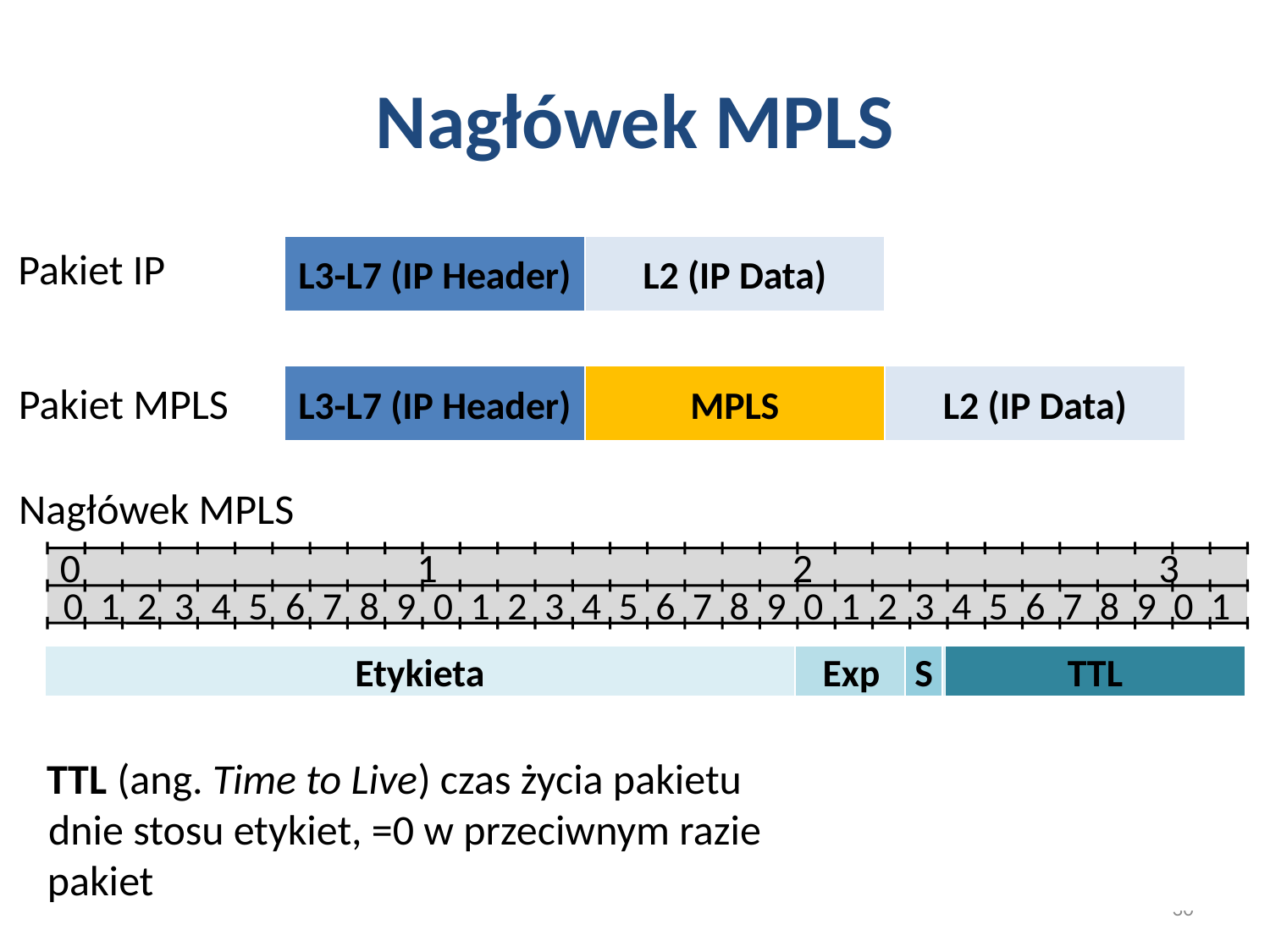

# Nagłówek MPLS
Pakiet IP
L3-L7 (IP Header)
L2 (IP Data)
L3-L7 (IP Header)
MPLS
L2 (IP Data)
MPLS
MPLS
Pakiet MPLS
Nagłówek MPLS

0                                     1                                       2                                      3

0  1  2  3  4  5  6  7  8  9  0  1  2  3  4  5  6  7  8  9  0  1  2  3  4  5  6  7  8  9  0  1

Exp
S
TTL
Etykieta
Etykieta (ang. label) numer identyfikujący, do której grupy pakietów FEC (ang. Forwarding Equivalence Class) należy dany pakiet
Exp to pole przeznaczone na zastosowania eksperymentalne
TTL (ang. Time to Live) czas życia pakietu
S (ang. Bottom of Stack) =1 jeżeli dana etykieta znajduje się na dnie stosu etykiet, =0 w przeciwnym razie
30